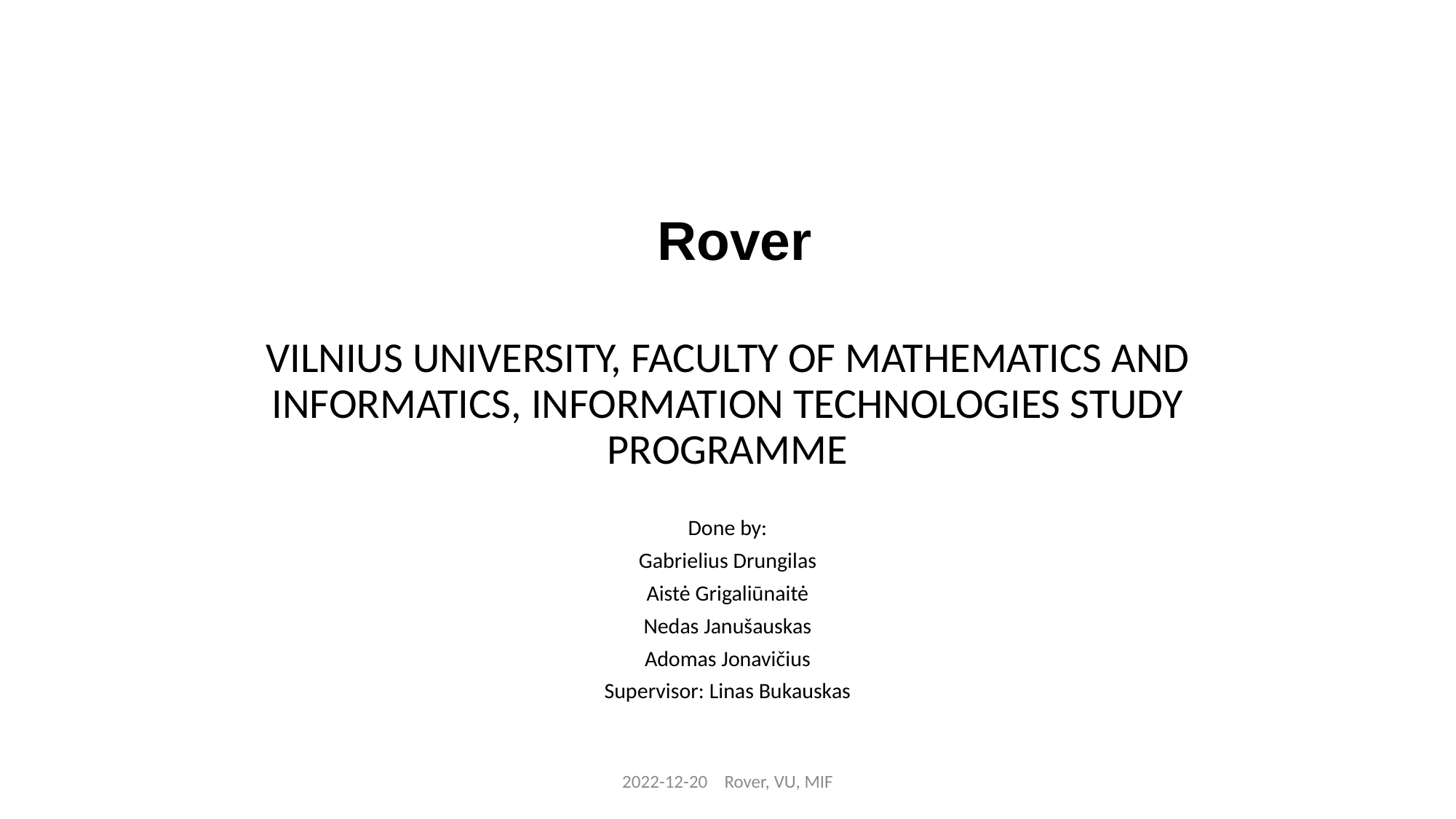

Rover
# VILNIUS UNIVERSITY, FACULTY OF MATHEMATICS AND INFORMATICS, INFORMATION TECHNOLOGIES STUDY PROGRAMME
Done by:
Gabrielius Drungilas
Aistė Grigaliūnaitė
Nedas Janušauskas
Adomas Jonavičius
Supervisor: Linas Bukauskas
2022-12-20    Rover, VU, MIF